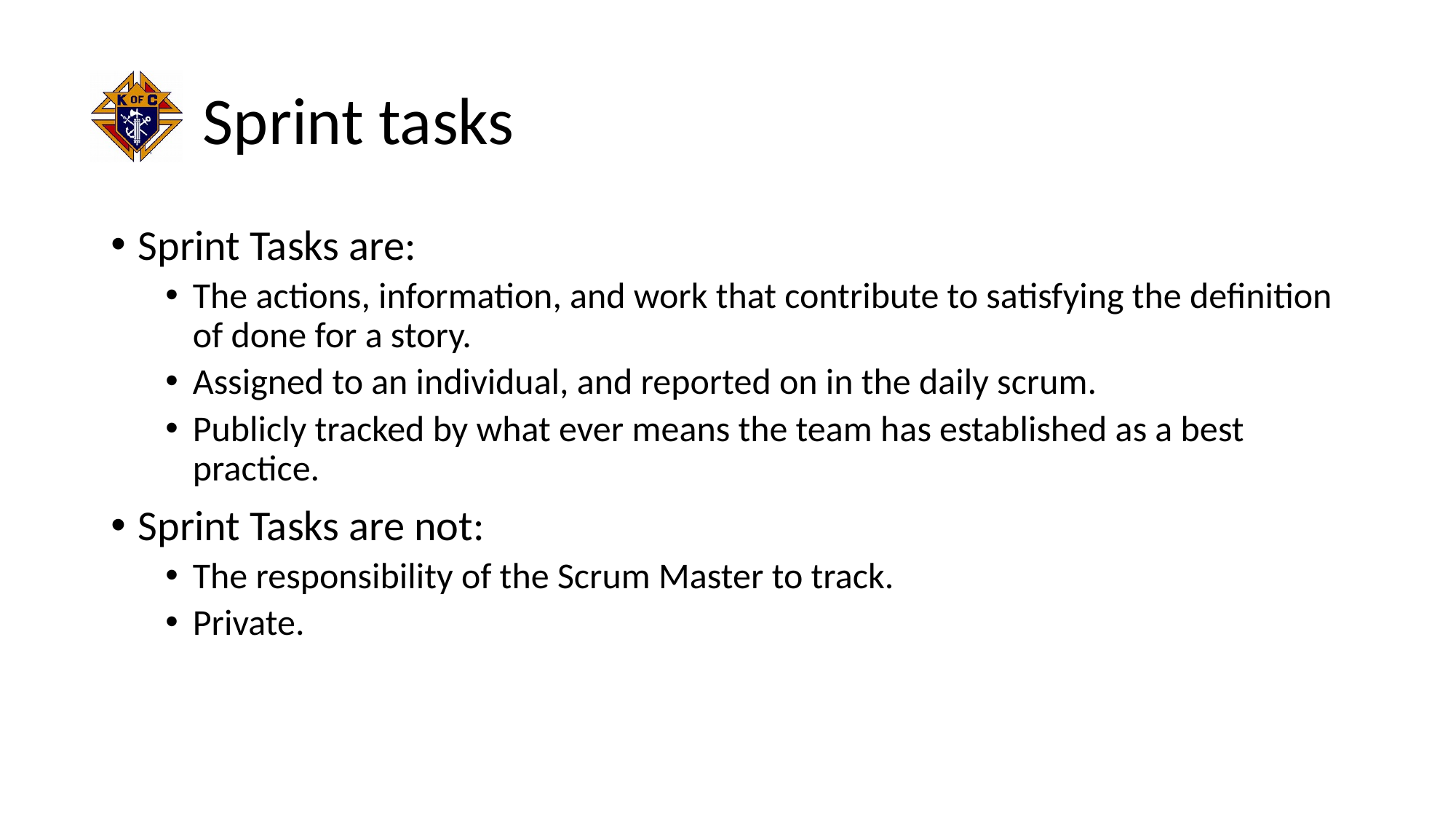

# Sprint tasks
Sprint Tasks are:
The actions, information, and work that contribute to satisfying the definition of done for a story.
Assigned to an individual, and reported on in the daily scrum.
Publicly tracked by what ever means the team has established as a best practice.
Sprint Tasks are not:
The responsibility of the Scrum Master to track.
Private.